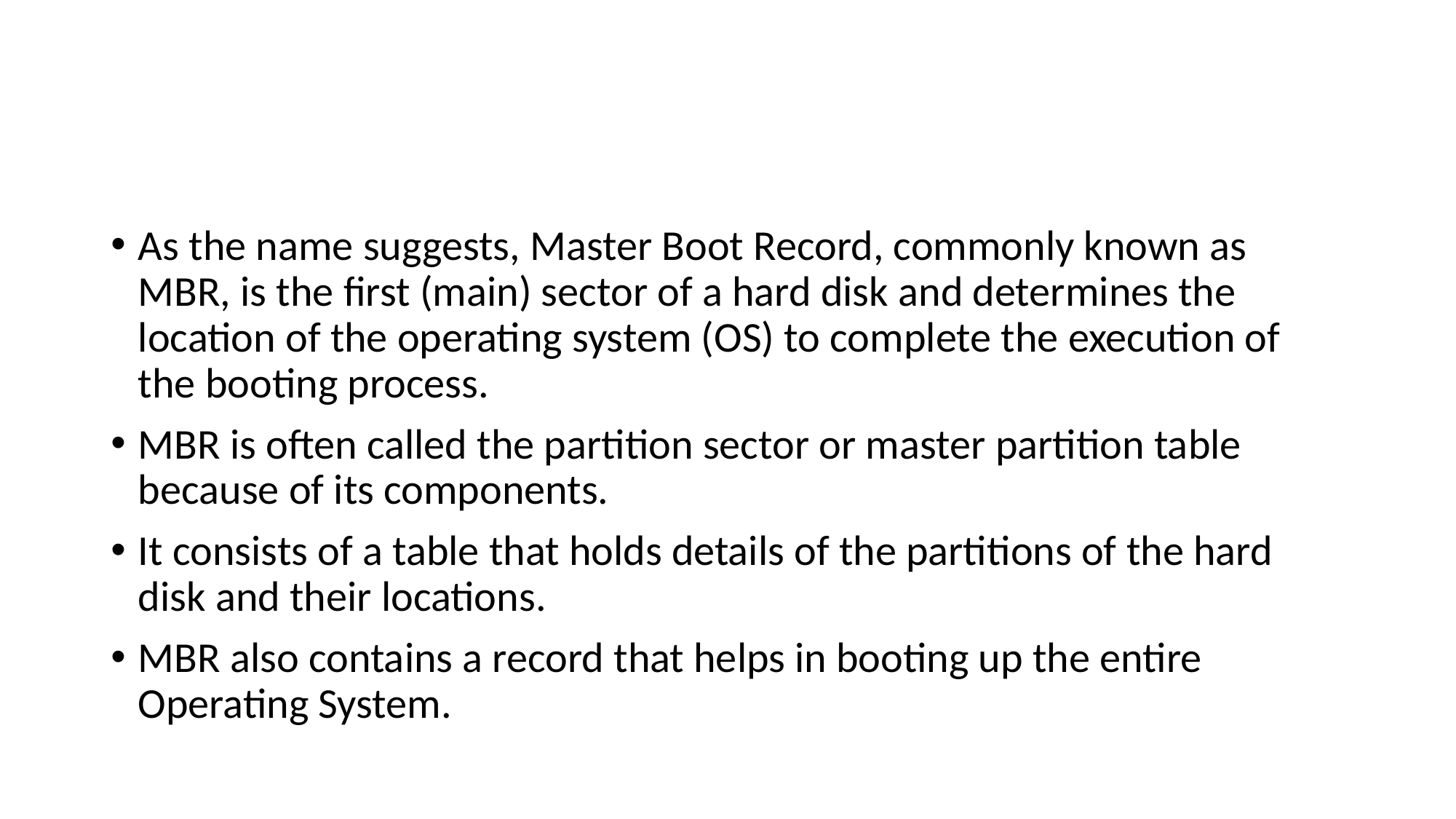

#
As the name suggests, Master Boot Record, commonly known as MBR, is the first (main) sector of a hard disk and determines the location of the operating system (OS) to complete the execution of the booting process.
MBR is often called the partition sector or master partition table because of its components.
It consists of a table that holds details of the partitions of the hard disk and their locations.
MBR also contains a record that helps in booting up the entire Operating System.